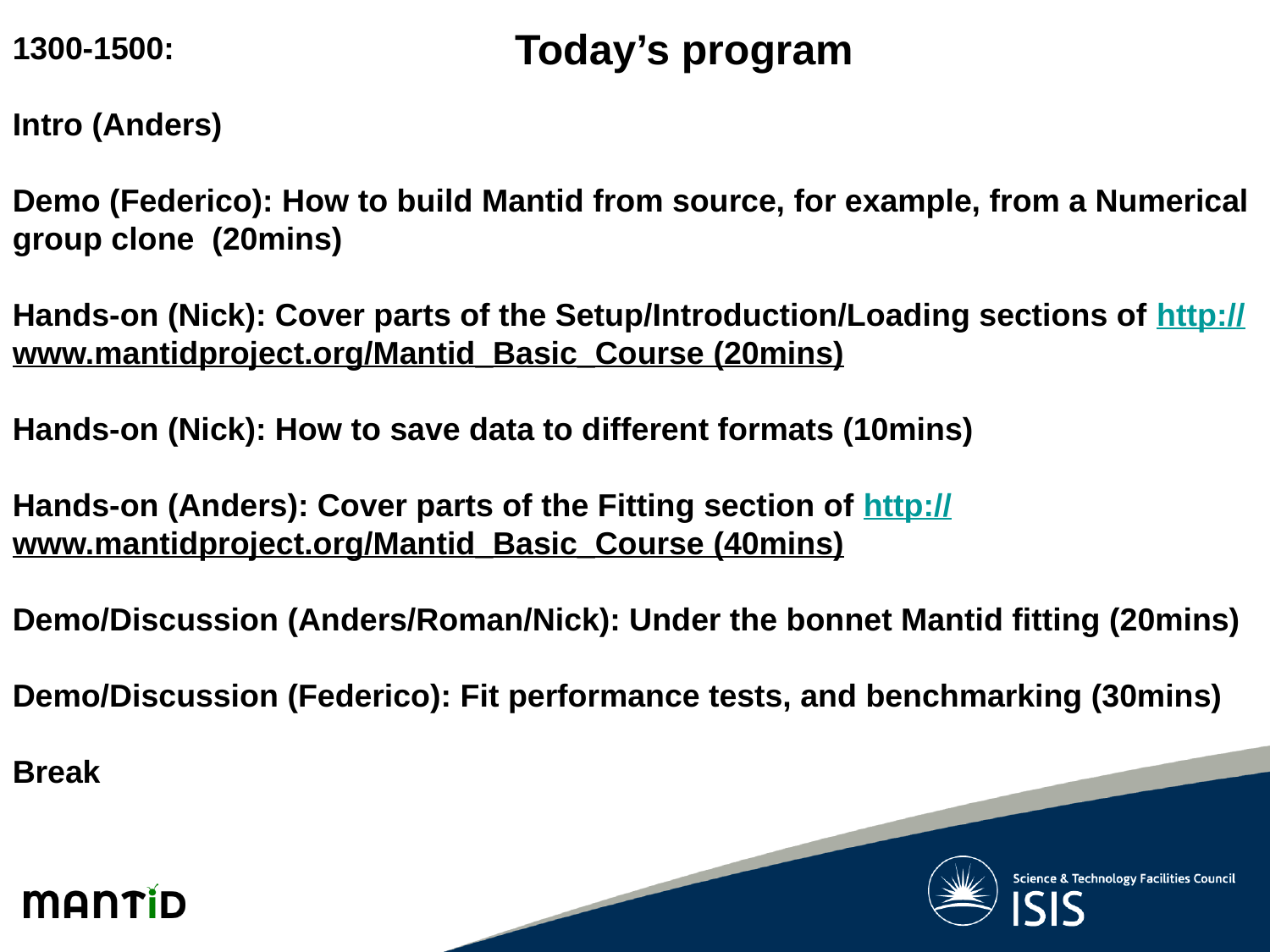

1300-1500:

Intro (Anders)

Demo (Federico): How to build Mantid from source, for example, from a Numerical group clone  (20mins)

Hands-on (Nick): Cover parts of the Setup/Introduction/Loading sections of http://www.mantidproject.org/Mantid_Basic_Course (20mins)

Hands-on (Nick): How to save data to different formats (10mins)

Hands-on (Anders): Cover parts of the Fitting section of http://www.mantidproject.org/Mantid_Basic_Course (40mins)

Demo/Discussion (Anders/Roman/Nick): Under the bonnet Mantid fitting (20mins)

Demo/Discussion (Federico): Fit performance tests, and benchmarking (30mins)

Break

Today’s program